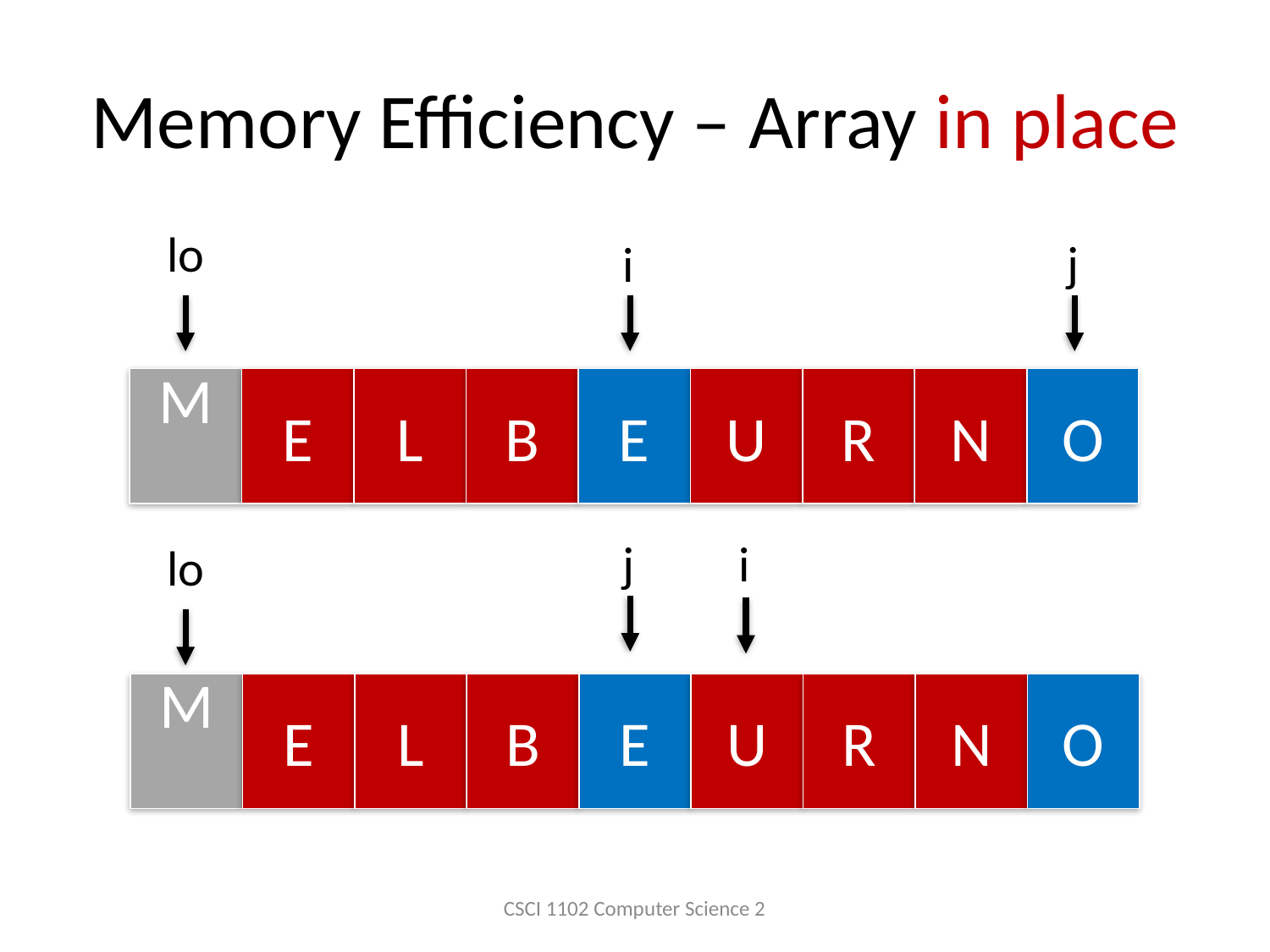

# Memory Efficiency – Array in place
lo
j
i
M
E
L
B
E
U
R
N
O
j
i
lo
M
E
L
B
E
U
R
N
O
CSCI 1102 Computer Science 2